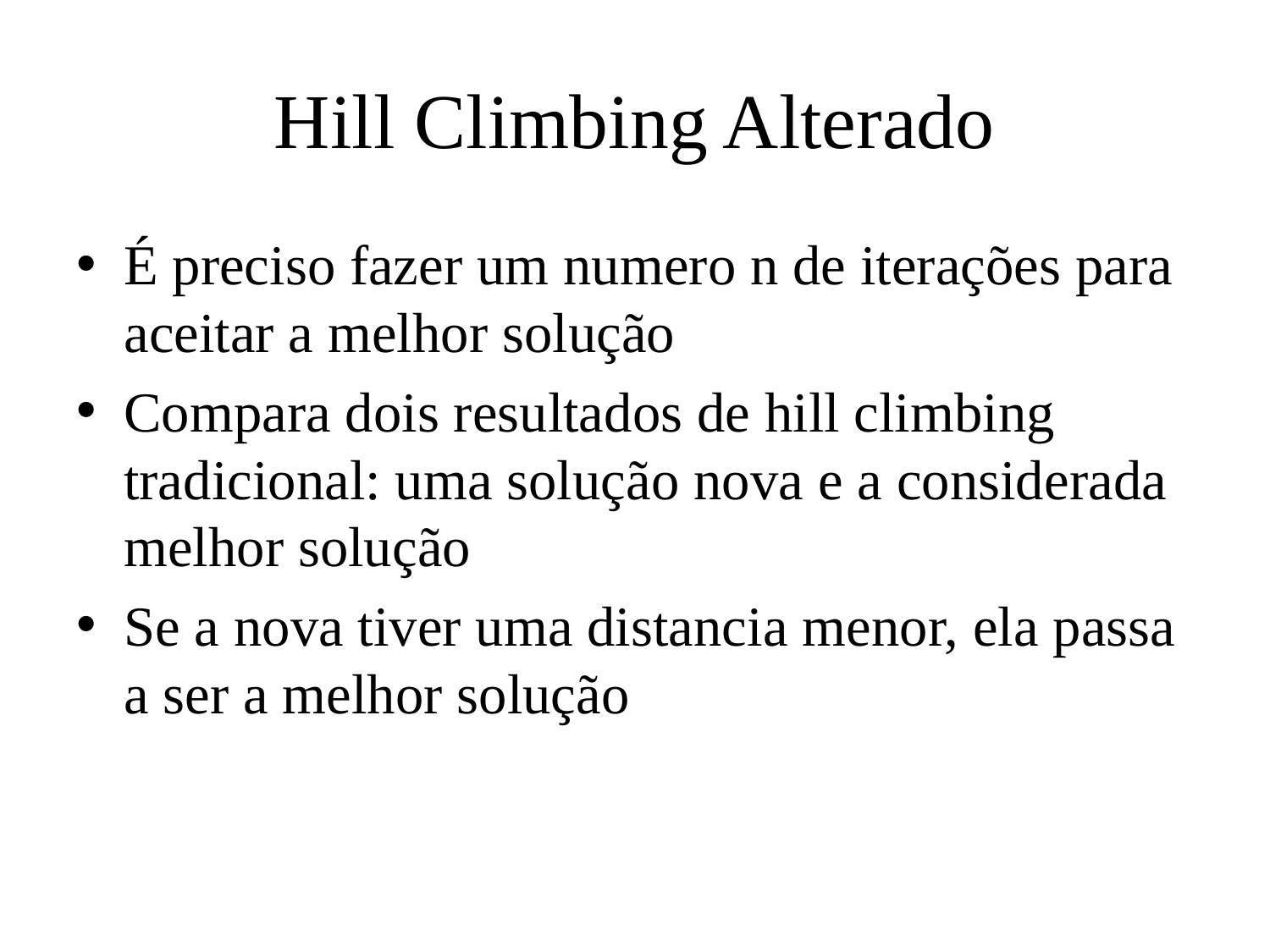

# Hill Climbing Alterado
É preciso fazer um numero n de iterações para aceitar a melhor solução
Compara dois resultados de hill climbing tradicional: uma solução nova e a considerada melhor solução
Se a nova tiver uma distancia menor, ela passa a ser a melhor solução